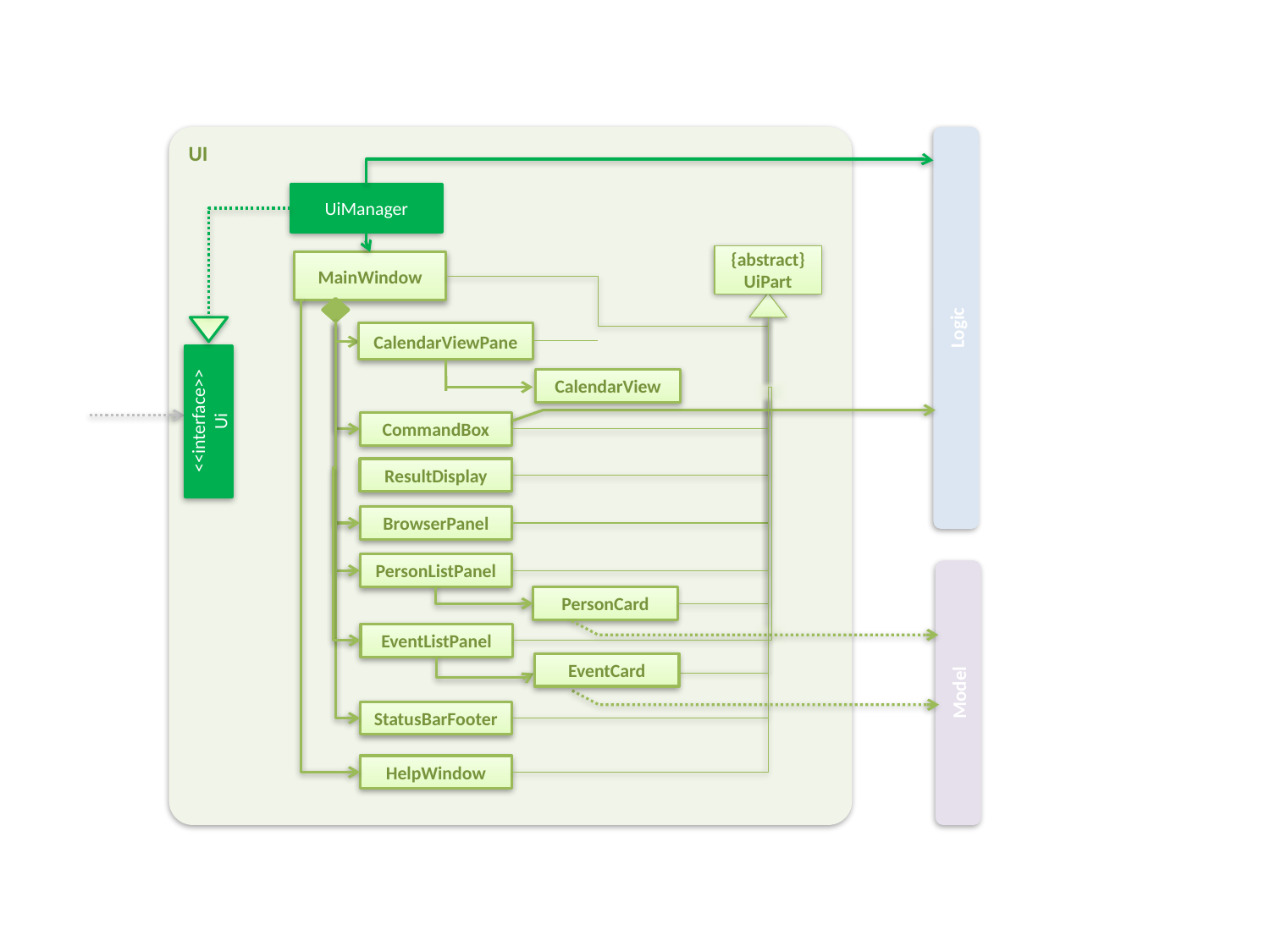

UI
UiManager
{abstract}
UiPart
MainWindow

Logic

CalendarViewPane
CalendarView

<<interface>>
Ui

CommandBox
ResultDisplay
BrowserPanel
PersonListPanel
PersonCard

EventListPanel
EventCard
Model

StatusBarFooter
HelpWindow